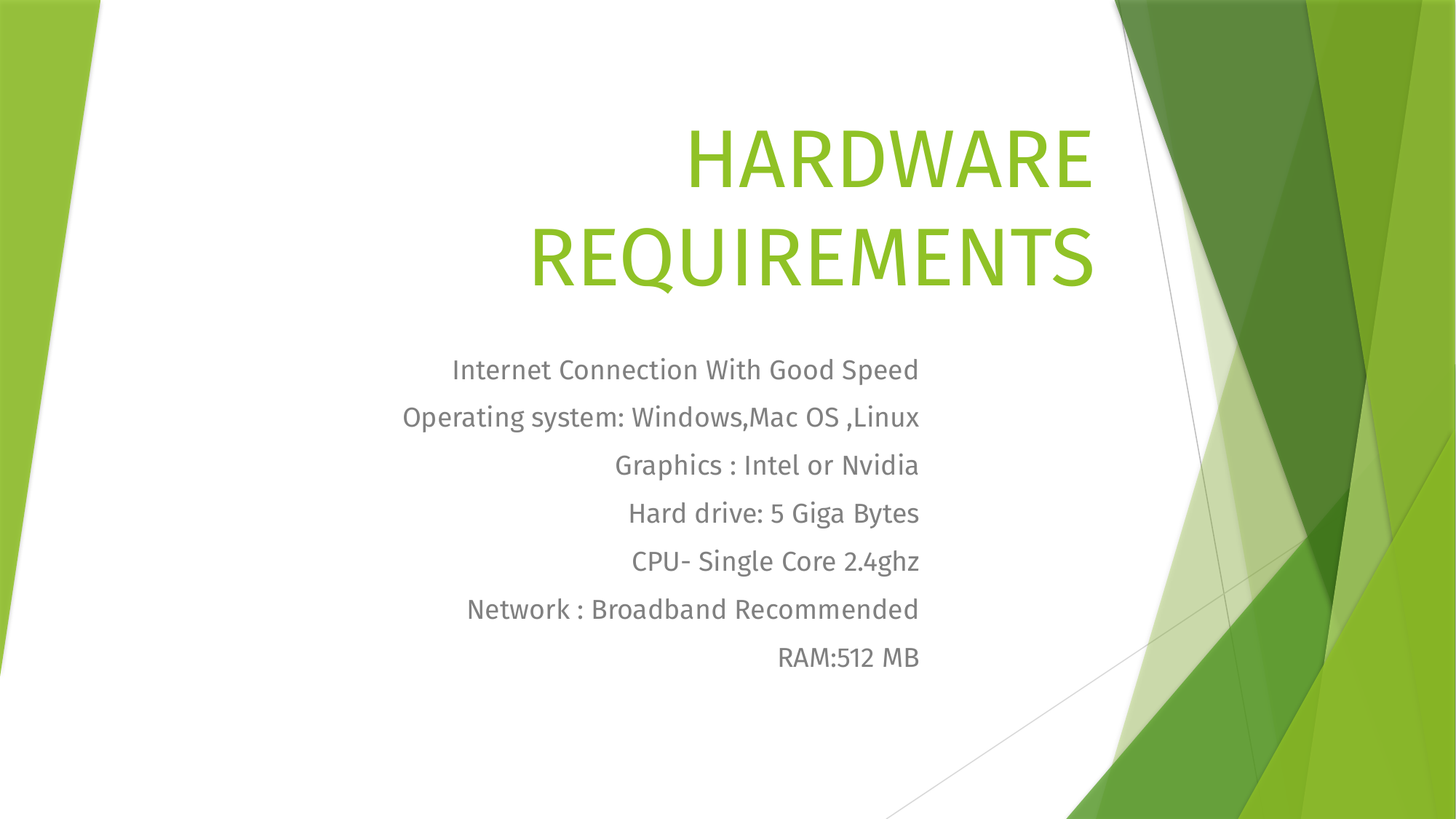

# HARDWARE REQUIREMENTS
Internet Connection With Good Speed
Operating system: Windows,Mac OS ,Linux
Graphics : Intel or Nvidia
Hard drive: 5 Giga Bytes
CPU- Single Core 2.4ghz
Network : Broadband Recommended
RAM:512 MB